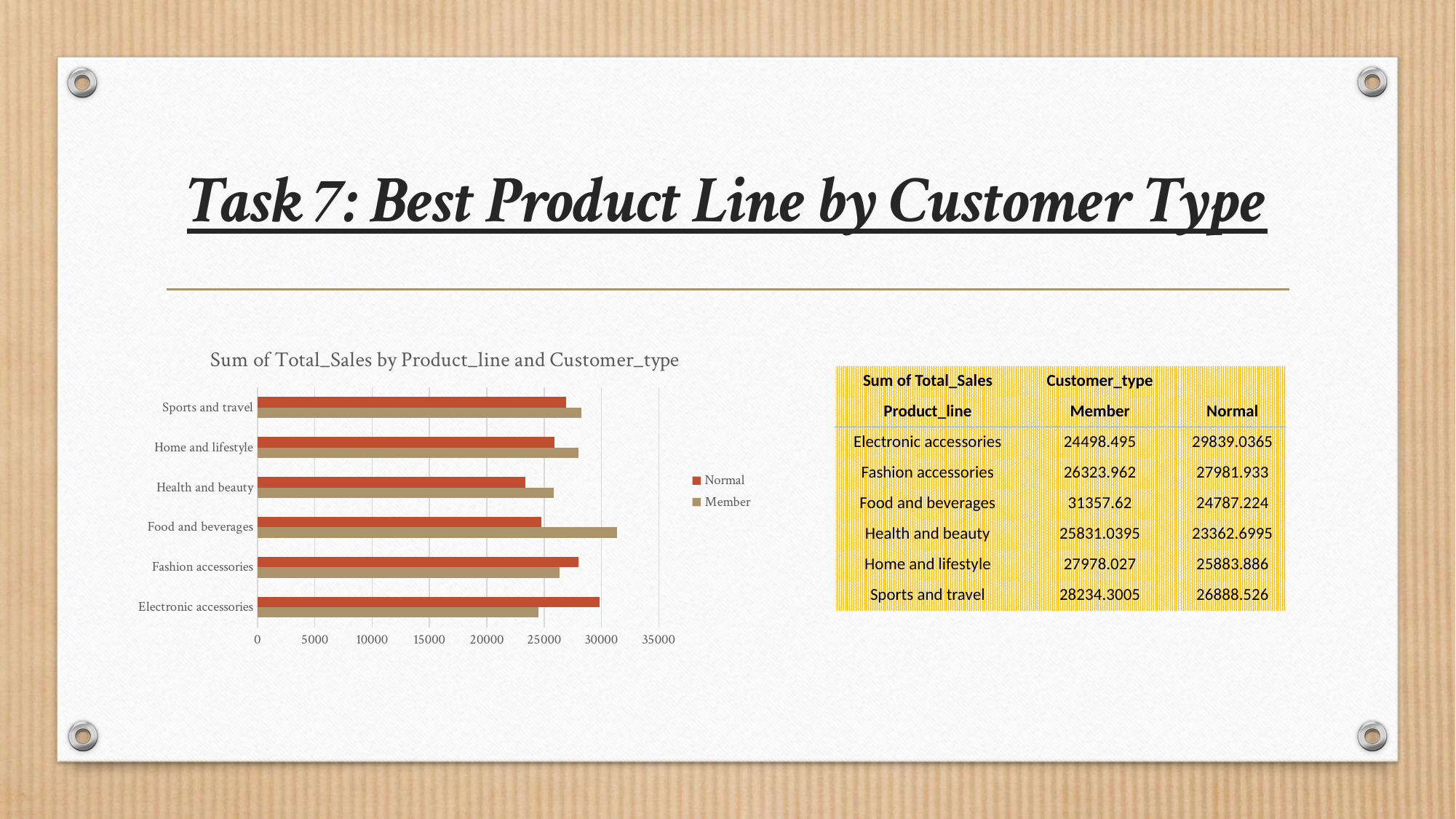

# Task 7: Best Product Line by Customer Type

### Chart: Sum of Total_Sales by Product_line and Customer_type

| Category | Member | Normal |
|---|---|---|
| Electronic accessories | 24498.4949999999 | 29839.0365 |
| Fashion accessories | 26323.9619999999 | 27981.933 |
| Food and beverages | 31357.62 | 24787.2239999999 |
| Health and beauty | 25831.0394999999 | 23362.6994999999 |
| Home and lifestyle | 27978.027 | 25883.886 |
| Sports and travel | 28234.3004999999 | 26888.526 |
| Sum of Total\_Sales | Customer\_type |  |
| --- | --- | --- |
| Product\_line | Member | Normal |
| Electronic accessories | 24498.495 | 29839.0365 |
| Fashion accessories | 26323.962 | 27981.933 |
| Food and beverages | 31357.62 | 24787.224 |
| Health and beauty | 25831.0395 | 23362.6995 |
| Home and lifestyle | 27978.027 | 25883.886 |
| Sports and travel | 28234.3005 | 26888.526 |